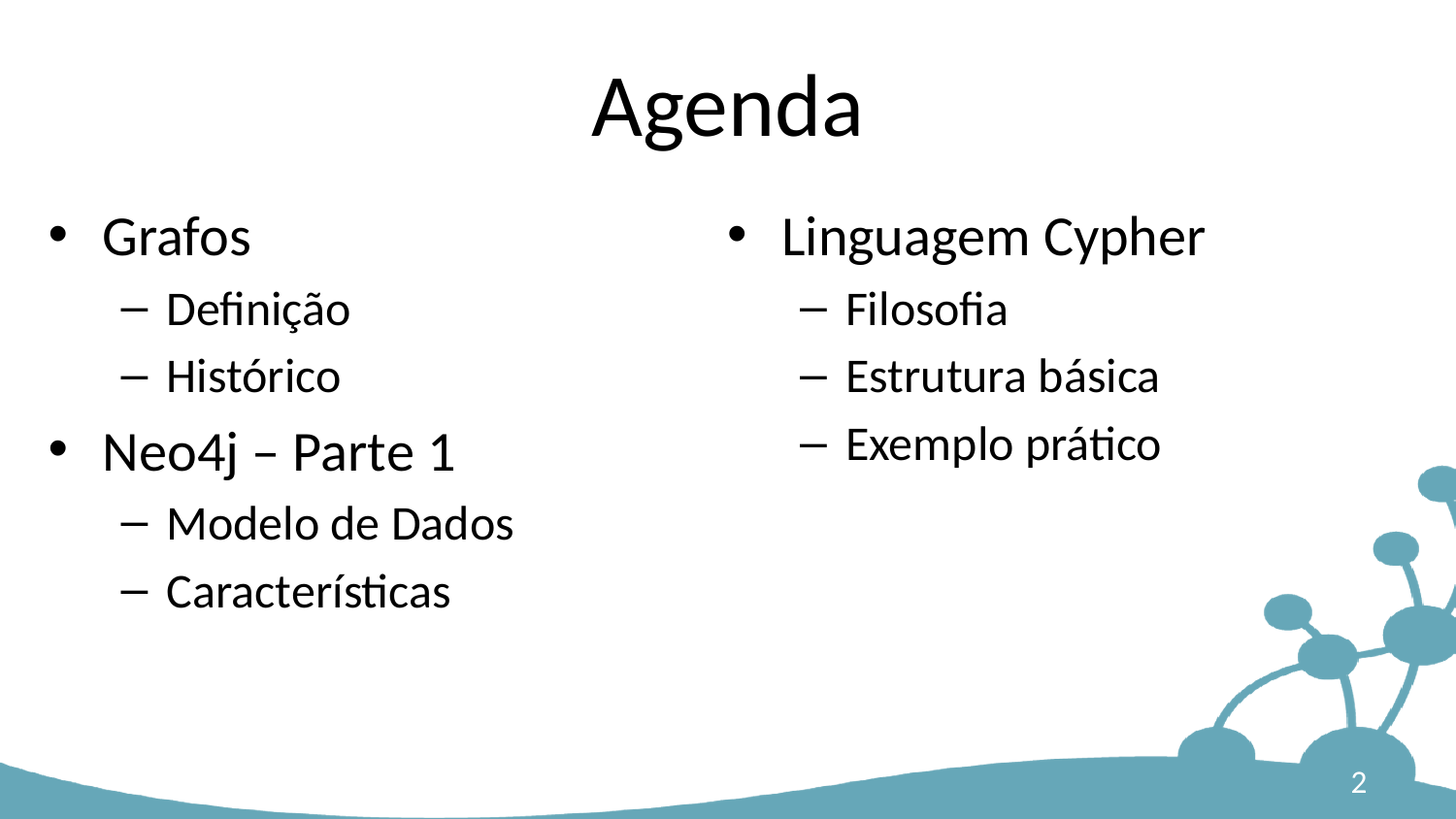

# Agenda
Grafos
Definição
Histórico
Neo4j – Parte 1
Modelo de Dados
Características

Linguagem Cypher
Filosofia
Estrutura básica
Exemplo prático
2